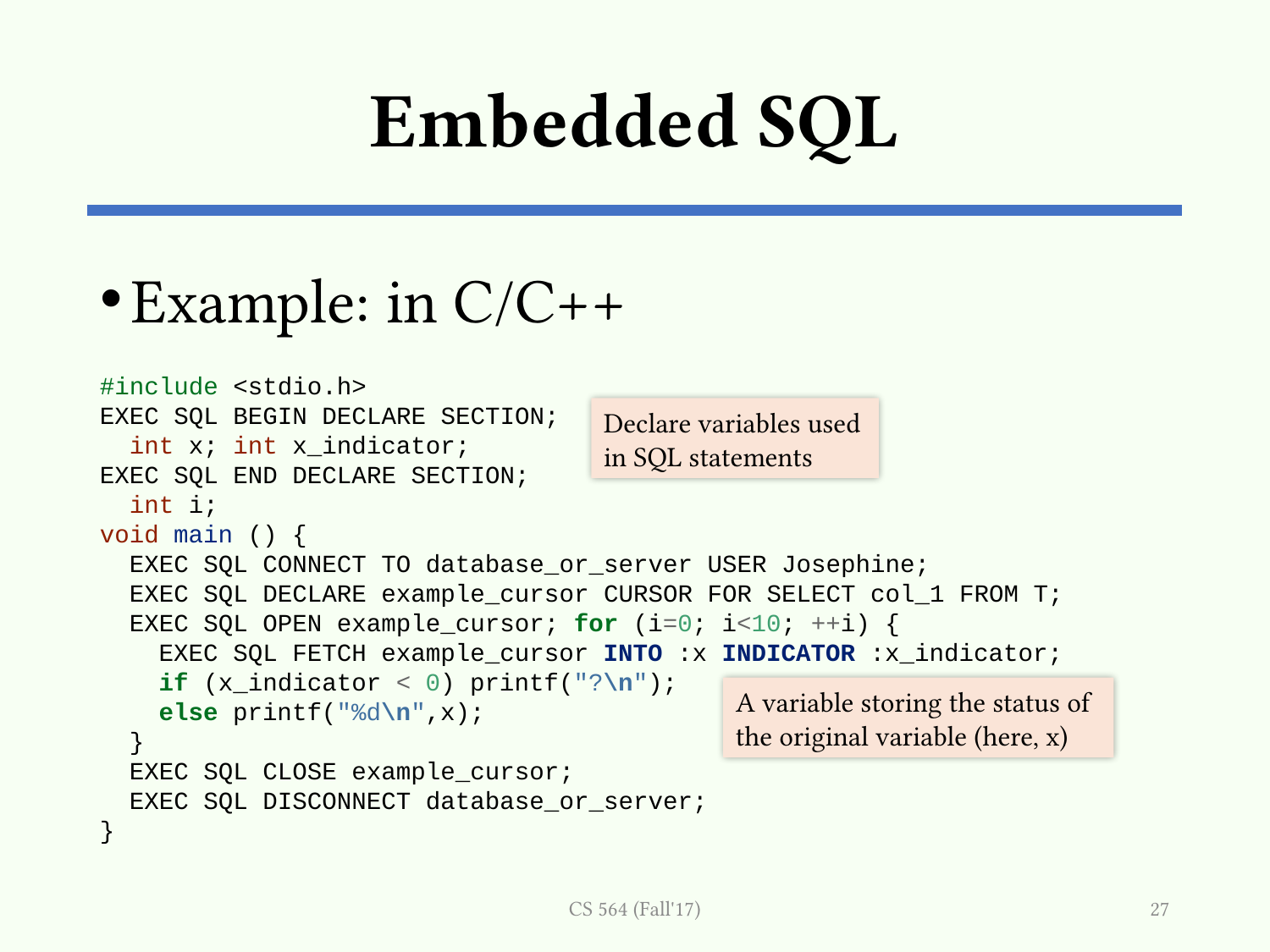

# Embedded SQL
Example: in C/C++
#include <stdio.h>
EXEC SQL BEGIN DECLARE SECTION;
  int x; int x_indicator;
EXEC SQL END DECLARE SECTION;
  int i;
void main () {
  EXEC SQL CONNECT TO database_or_server USER Josephine;
  EXEC SQL DECLARE example_cursor CURSOR FOR SELECT col_1 FROM T;
  EXEC SQL OPEN example_cursor; for (i=0; i<10; ++i) {
    EXEC SQL FETCH example_cursor INTO :x INDICATOR :x_indicator;
    if (x_indicator < 0) printf("?\n");
    else printf("%d\n",x);
  }
  EXEC SQL CLOSE example_cursor;
  EXEC SQL DISCONNECT database_or_server;
}
Declare variables used in SQL statements
A variable storing the status of the original variable (here, x)
CS 564 (Fall'17)
27